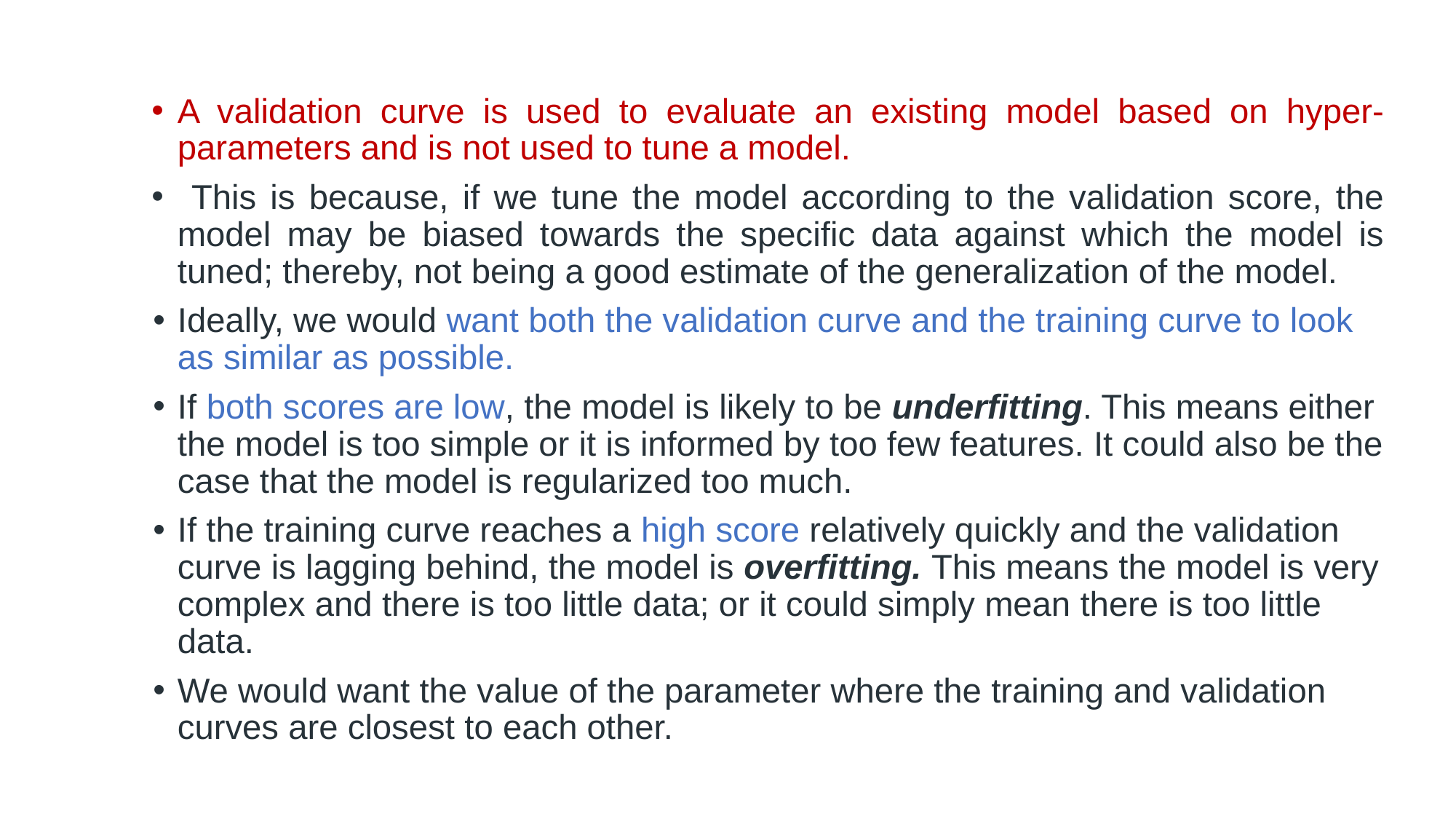

A validation curve is used to evaluate an existing model based on hyper-parameters and is not used to tune a model.
 This is because, if we tune the model according to the validation score, the model may be biased towards the specific data against which the model is tuned; thereby, not being a good estimate of the generalization of the model.
Ideally, we would want both the validation curve and the training curve to look as similar as possible.
If both scores are low, the model is likely to be underfitting. This means either the model is too simple or it is informed by too few features. It could also be the case that the model is regularized too much.
If the training curve reaches a high score relatively quickly and the validation curve is lagging behind, the model is overfitting. This means the model is very complex and there is too little data; or it could simply mean there is too little data.
We would want the value of the parameter where the training and validation curves are closest to each other.